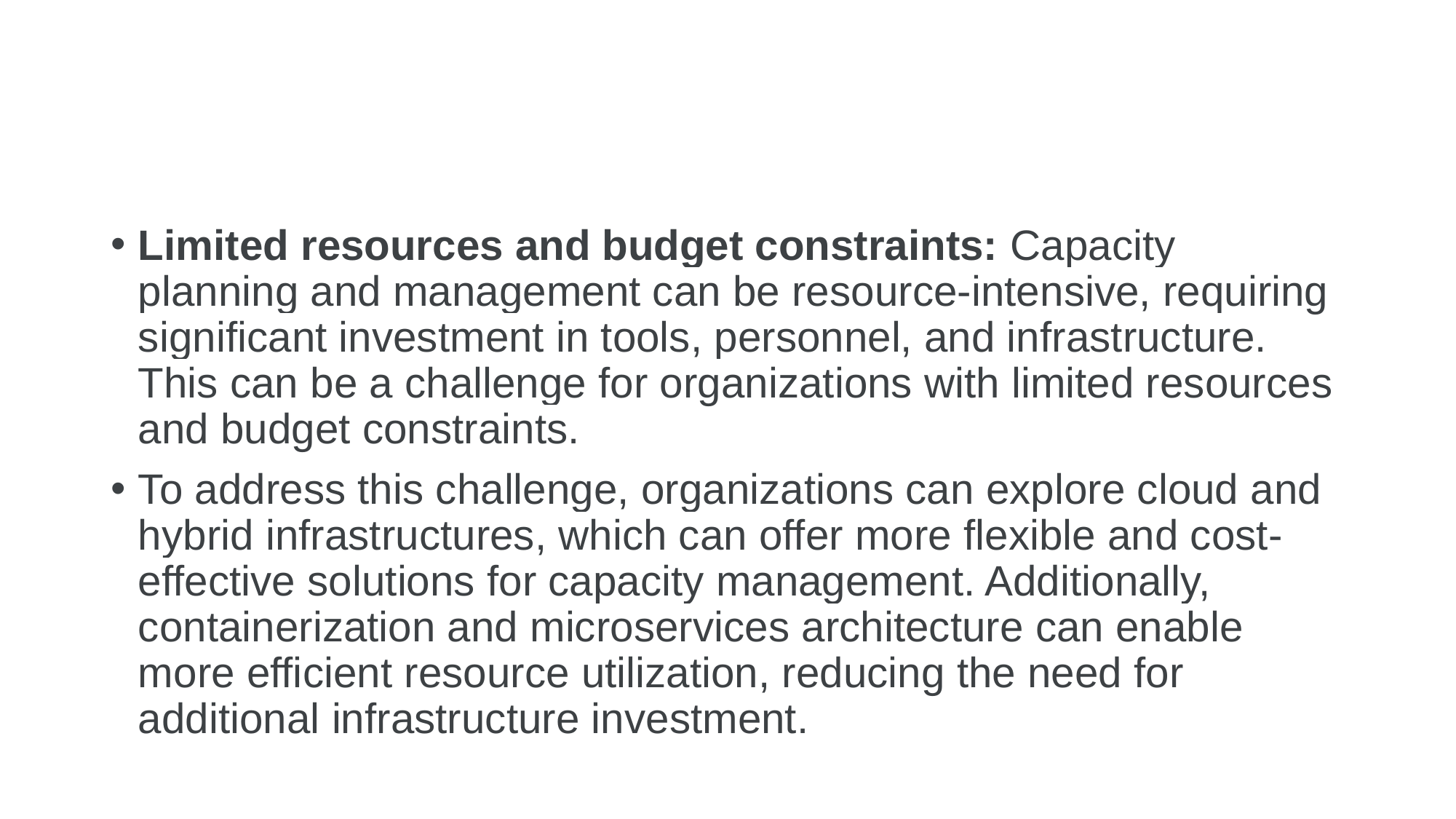

#
Limited resources and budget constraints: Capacity planning and management can be resource-intensive, requiring significant investment in tools, personnel, and infrastructure. This can be a challenge for organizations with limited resources and budget constraints.
To address this challenge, organizations can explore cloud and hybrid infrastructures, which can offer more flexible and cost-effective solutions for capacity management. Additionally, containerization and microservices architecture can enable more efficient resource utilization, reducing the need for additional infrastructure investment.